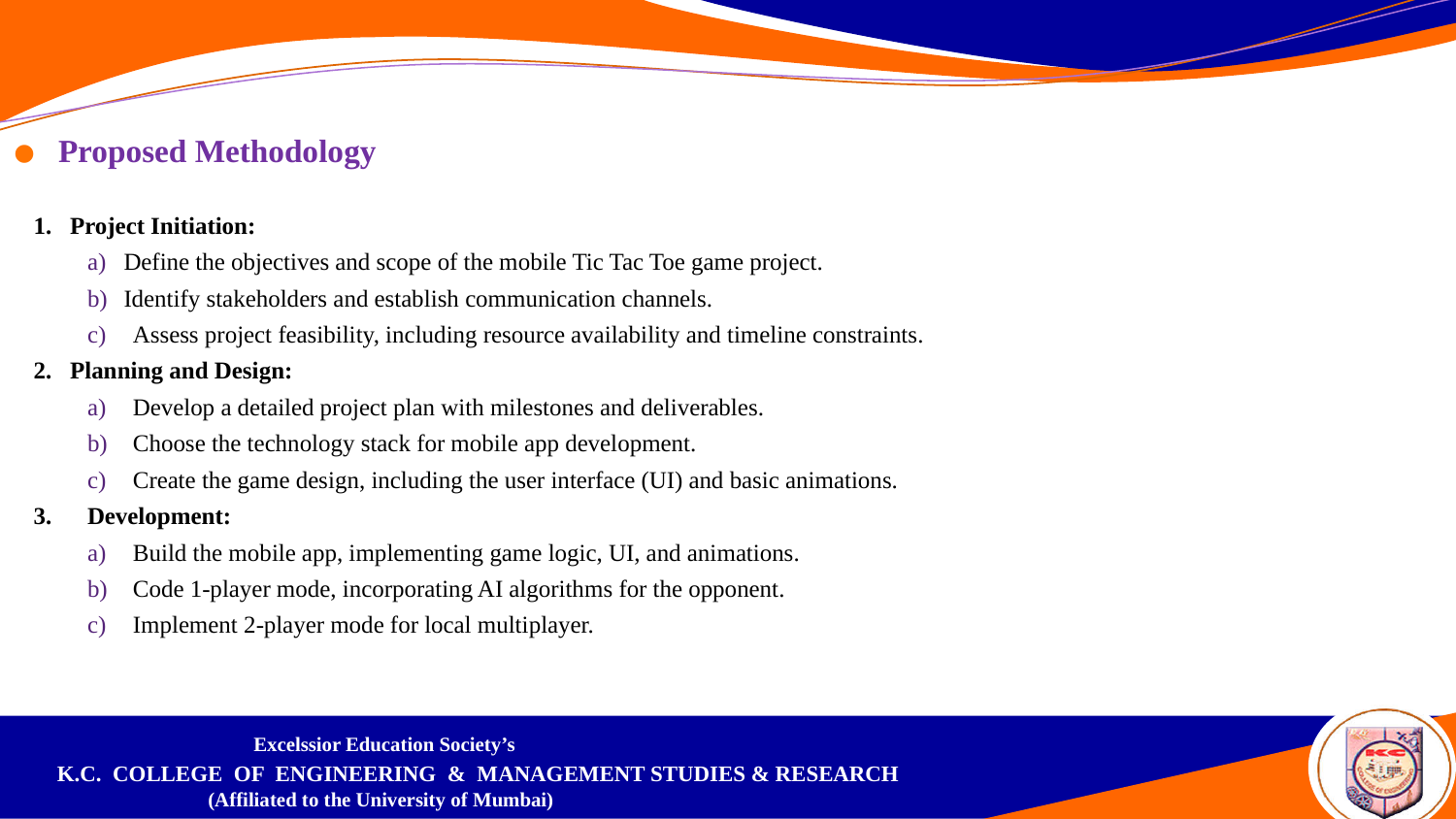

Proposed Methodology

Project Initiation:
Define the objectives and scope of the mobile Tic Tac Toe game project.
Identify stakeholders and establish communication channels.
Assess project feasibility, including resource availability and timeline constraints.
Planning and Design:
Develop a detailed project plan with milestones and deliverables.
Choose the technology stack for mobile app development.
Create the game design, including the user interface (UI) and basic animations.
Development:
Build the mobile app, implementing game logic, UI, and animations.
Code 1-player mode, incorporating AI algorithms for the opponent.
Implement 2-player mode for local multiplayer.